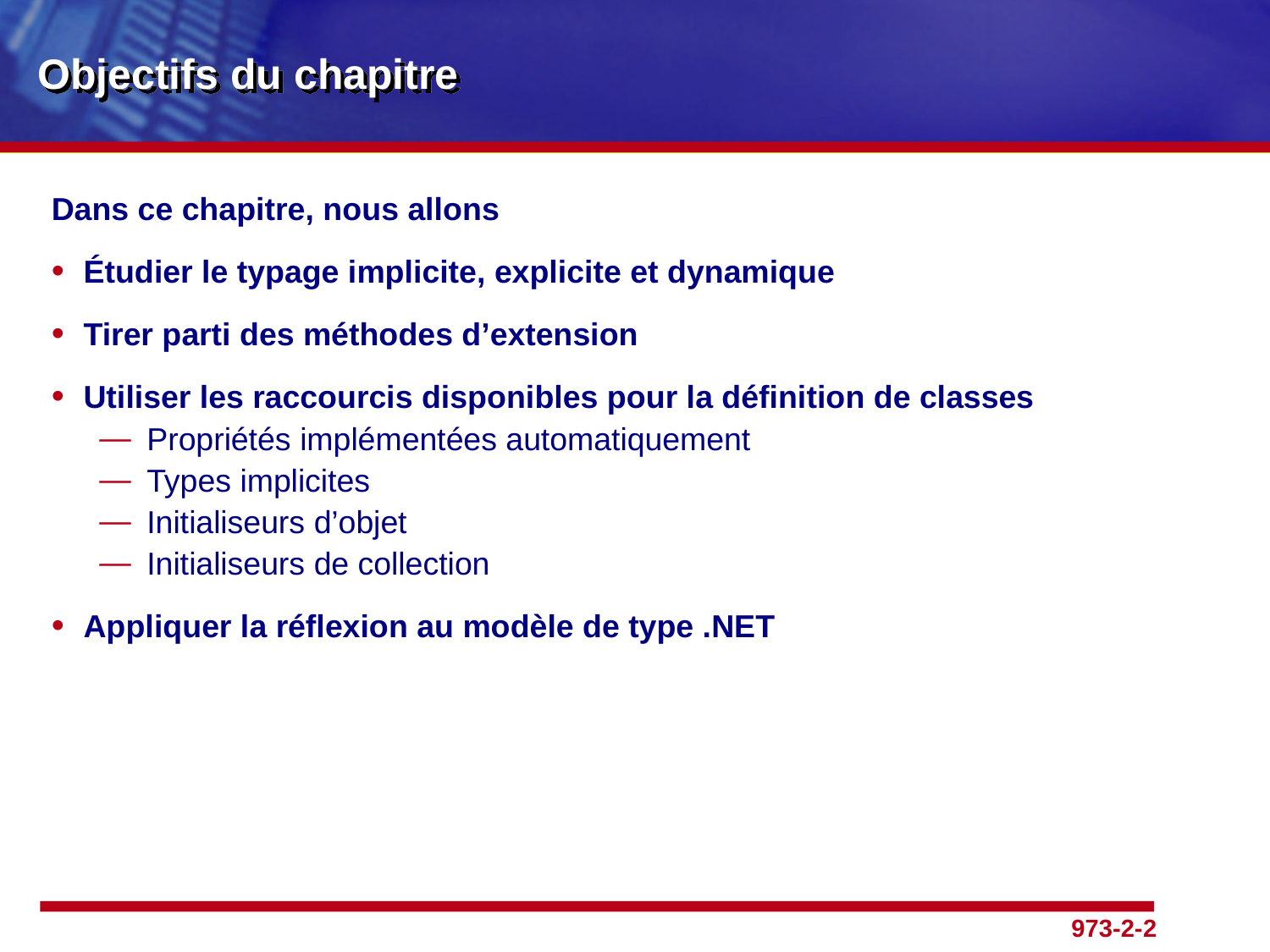

# Objectifs du chapitre
Dans ce chapitre, nous allons
Étudier le typage implicite, explicite et dynamique
Tirer parti des méthodes d’extension
Utiliser les raccourcis disponibles pour la définition de classes
Propriétés implémentées automatiquement
Types implicites
Initialiseurs d’objet
Initialiseurs de collection
Appliquer la réflexion au modèle de type .NET